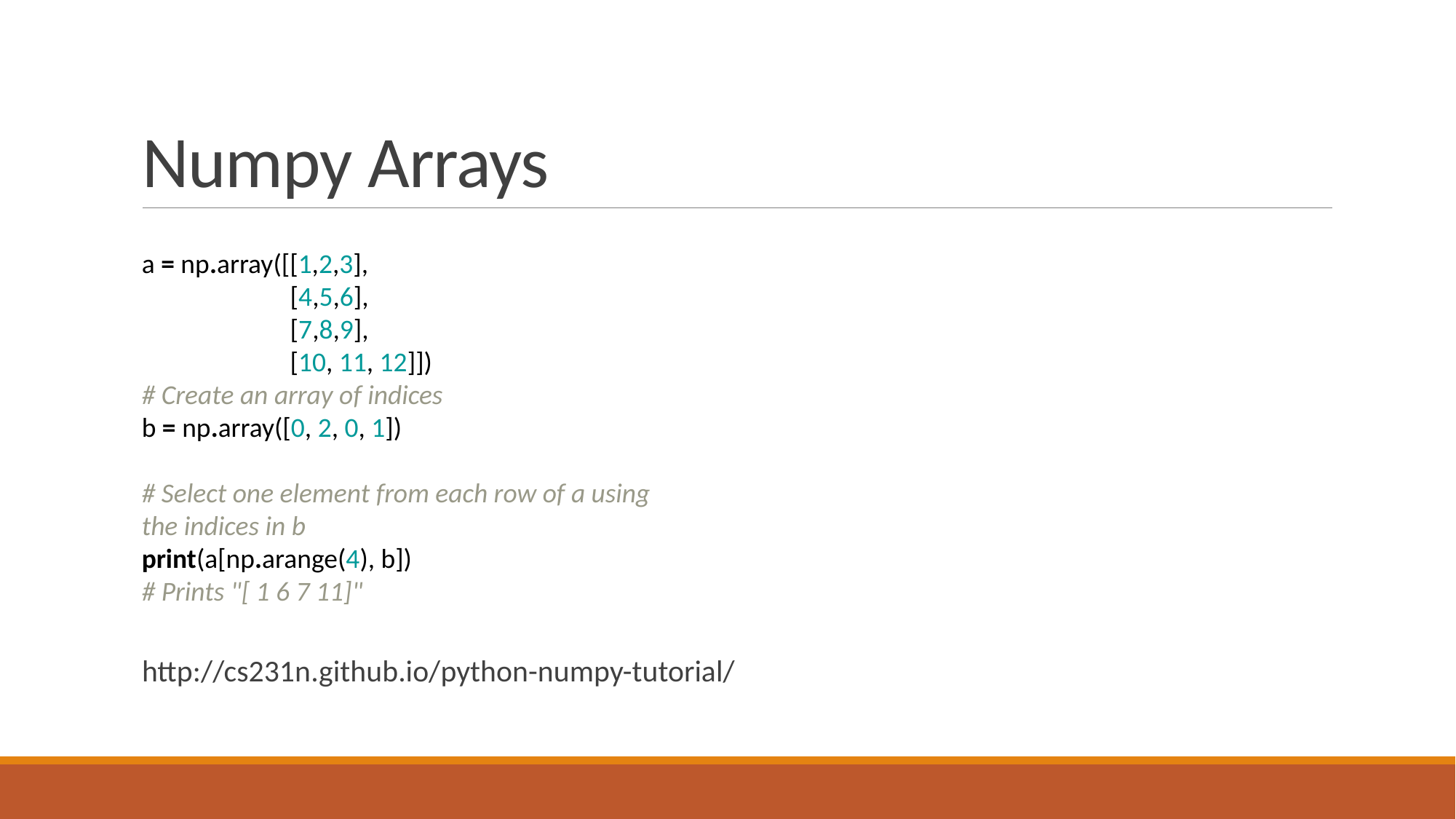

# Numpy Arrays
a = np.array([[1,2,3],
                        [4,5,6],
                        [7,8,9],
                        [10, 11, 12]])
# Create an array of indices
b = np.array([0, 2, 0, 1])

# Select one element from each row of a using the indices in b
print(a[np.arange(4), b])
# Prints "[ 1 6 7 11]"
http://cs231n.github.io/python-numpy-tutorial/